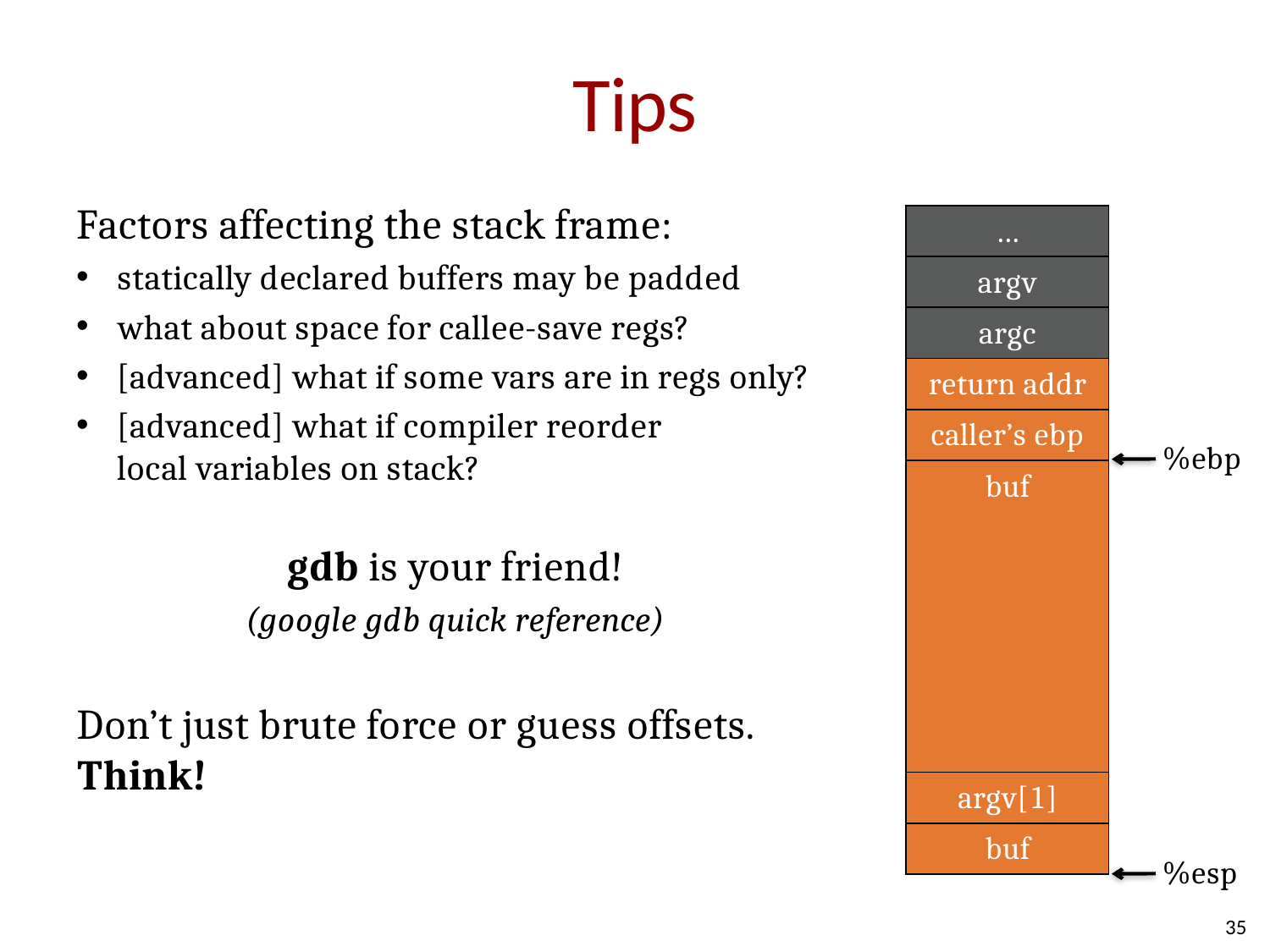

# Tips
Factors affecting the stack frame:
statically declared buffers may be padded
what about space for callee-save regs?
[advanced] what if some vars are in regs only?
[advanced] what if compiler reorder
local variables on stack?
gdb is your friend!
(google gdb quick reference)

Don’t just brute force or guess offsets.
Think!
| … |
| --- |
| argv |
| argc |
| return addr |
| caller’s ebp |
| buf |
| argv[1] |
| buf |
%ebp
%esp
35